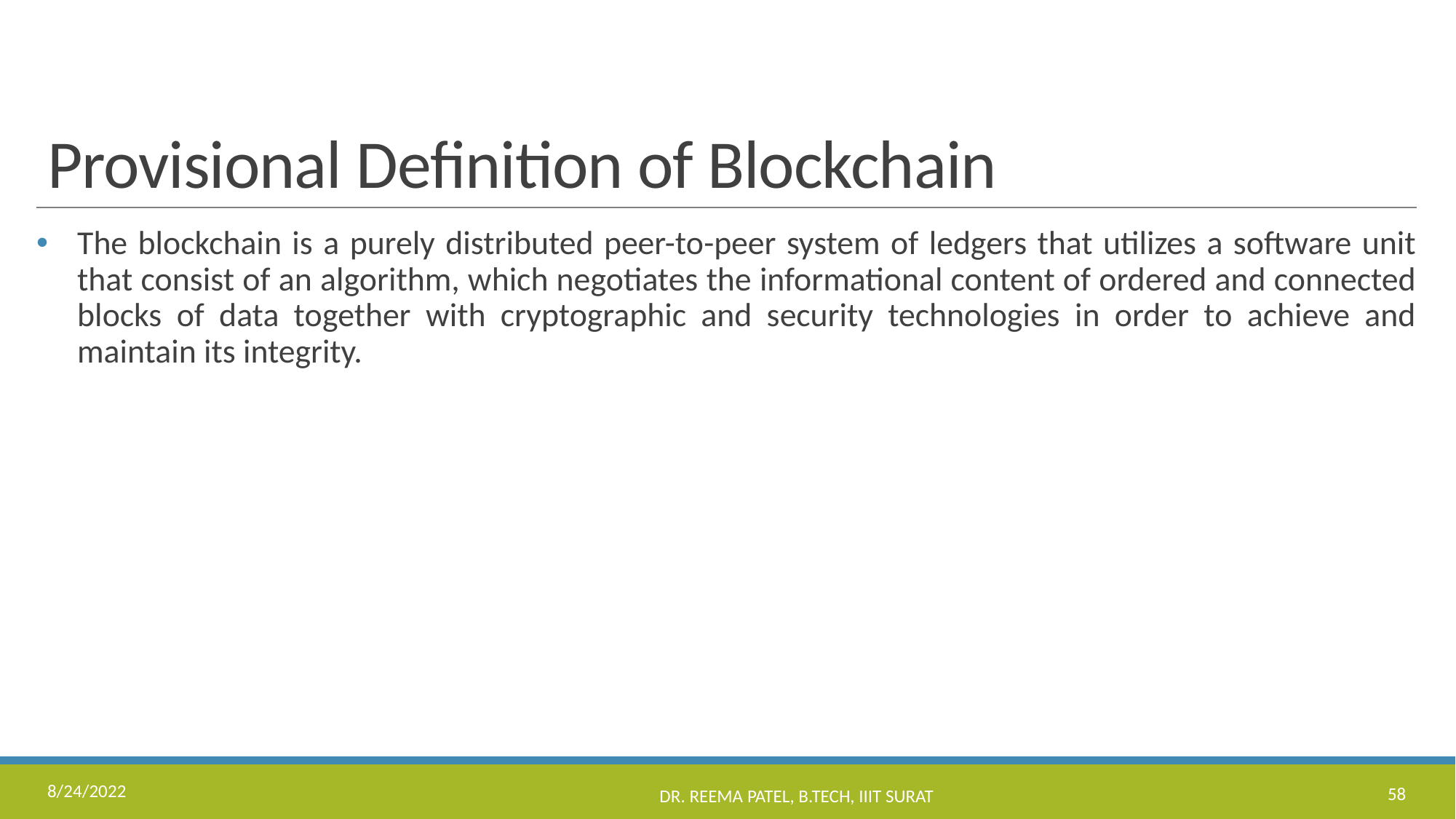

# Provisional Definition of Blockchain
The blockchain is a purely distributed peer-to-peer system of ledgers that utilizes a software unit that consist of an algorithm, which negotiates the informational content of ordered and connected blocks of data together with cryptographic and security technologies in order to achieve and maintain its integrity.
8/24/2022
Dr. Reema Patel, B.Tech, IIIT Surat
58